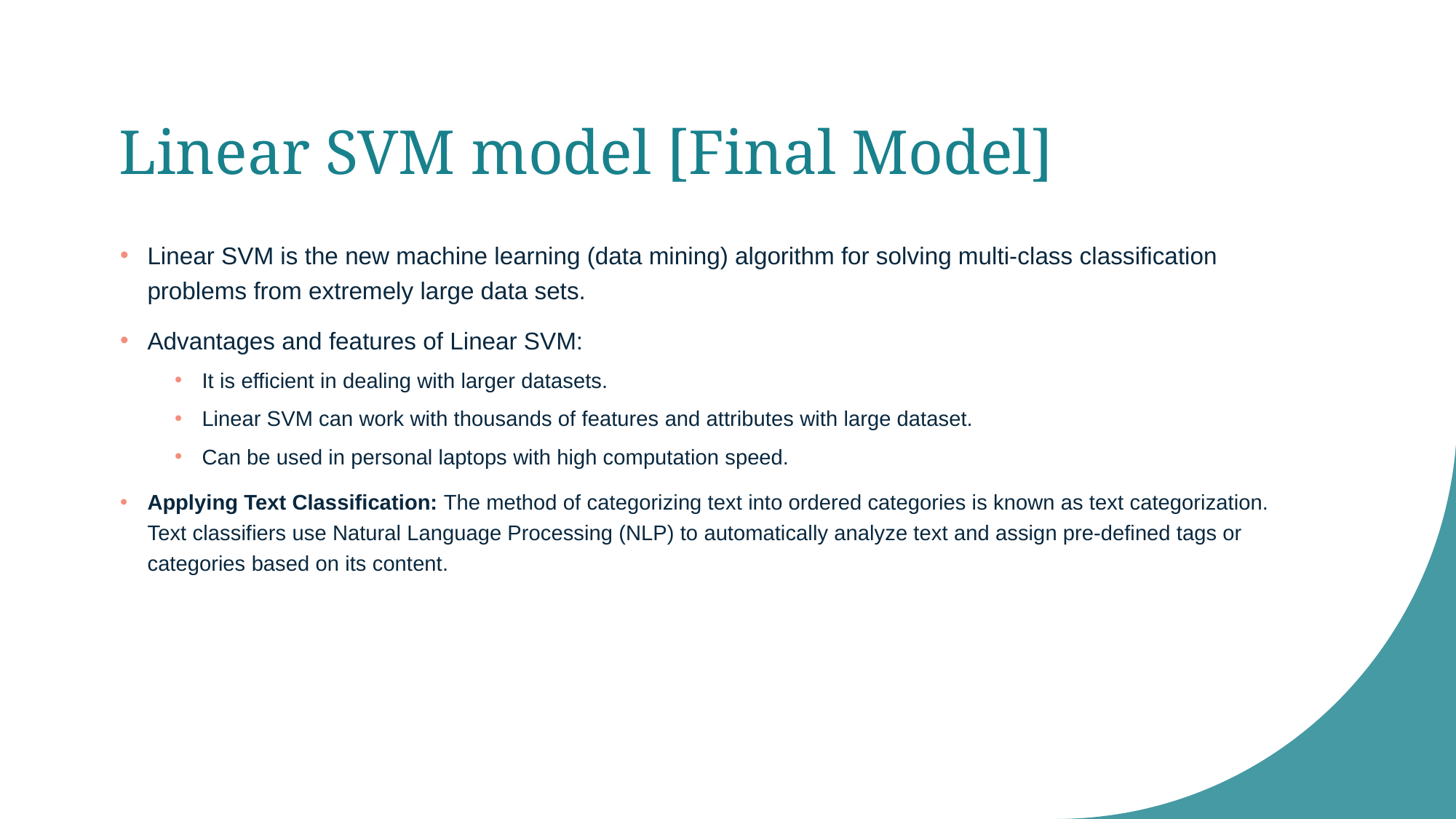

# Linear SVM model [Final Model]
Linear SVM is the new machine learning (data mining) algorithm for solving multi-class classification problems from extremely large data sets.
Advantages and features of Linear SVM:
It is efficient in dealing with larger datasets.
Linear SVM can work with thousands of features and attributes with large dataset.
Can be used in personal laptops with high computation speed.
Applying Text Classification: The method of categorizing text into ordered categories is known as text categorization. Text classifiers use Natural Language Processing (NLP) to automatically analyze text and assign pre-defined tags or categories based on its content.